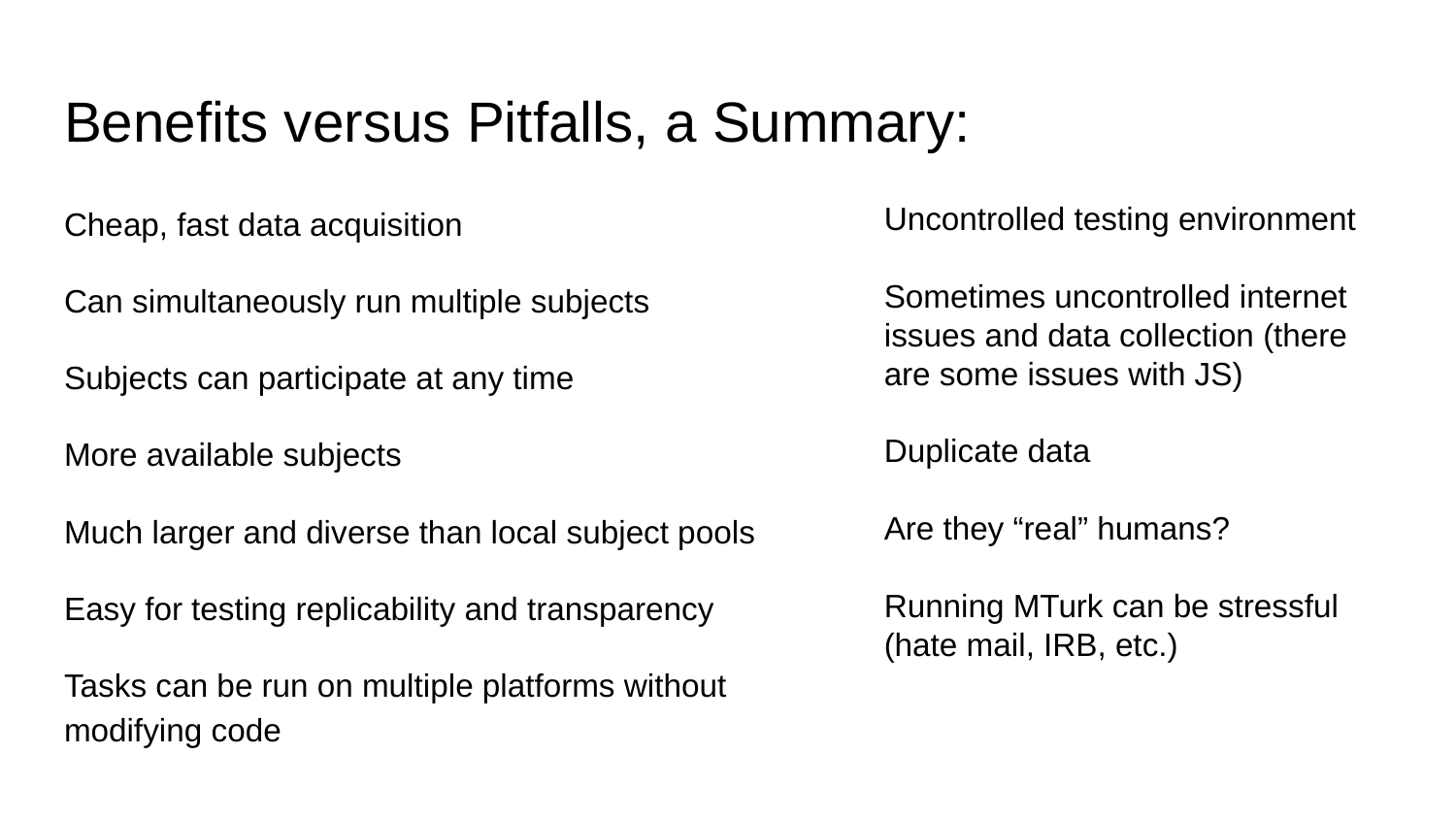

# Benefits versus Pitfalls, a Summary:
Cheap, fast data acquisition
Can simultaneously run multiple subjects
Subjects can participate at any time
More available subjects
Much larger and diverse than local subject pools
Easy for testing replicability and transparency
Tasks can be run on multiple platforms without modifying code
Uncontrolled testing environment

Sometimes uncontrolled internet issues and data collection (there are some issues with JS)

Duplicate data

Are they “real” humans?

Running MTurk can be stressful (hate mail, IRB, etc.)